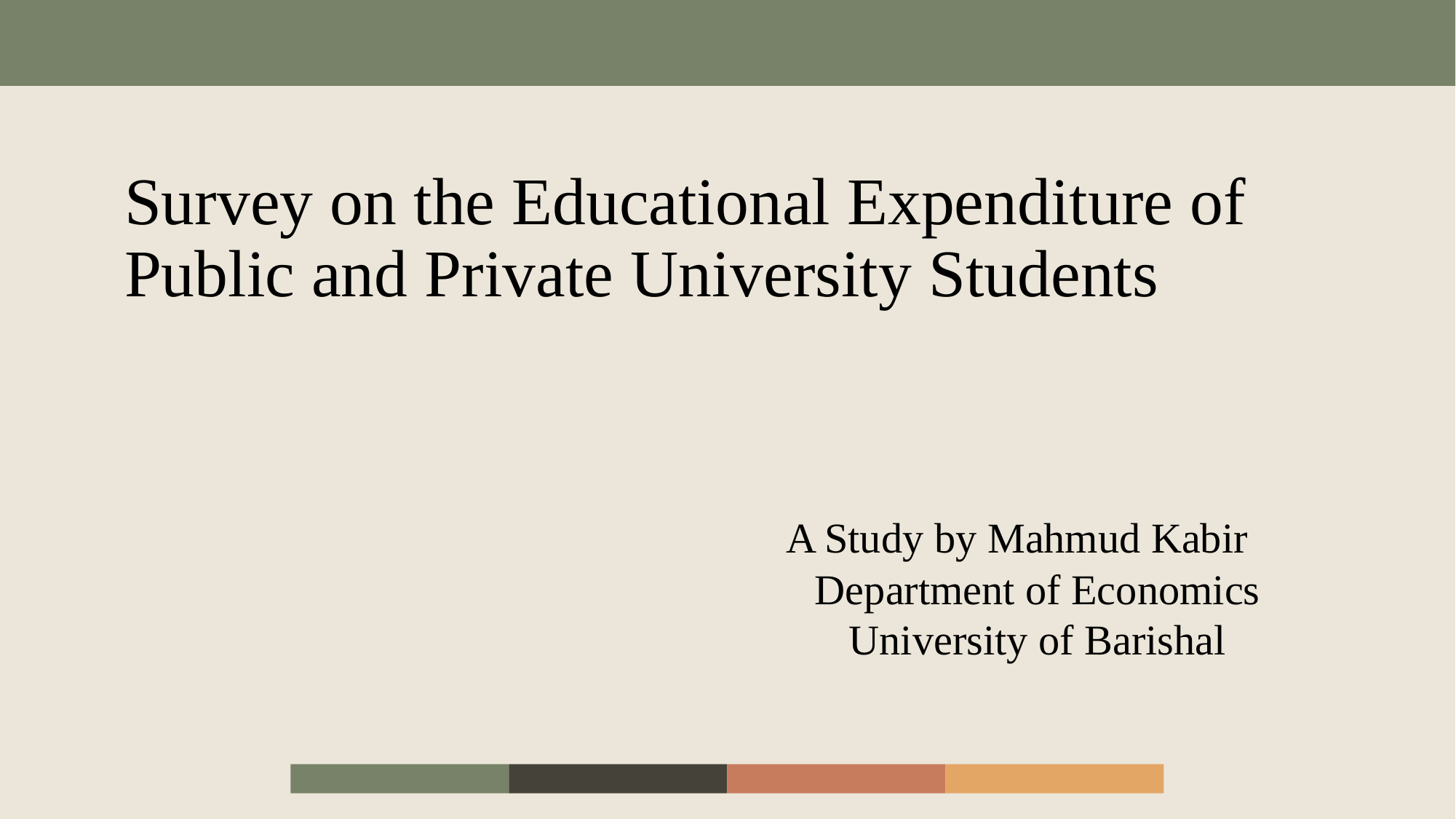

# Survey on the Educational Expenditure of Public and Private University Students
A Study by Mahmud Kabir Department of Economics University of Barishal